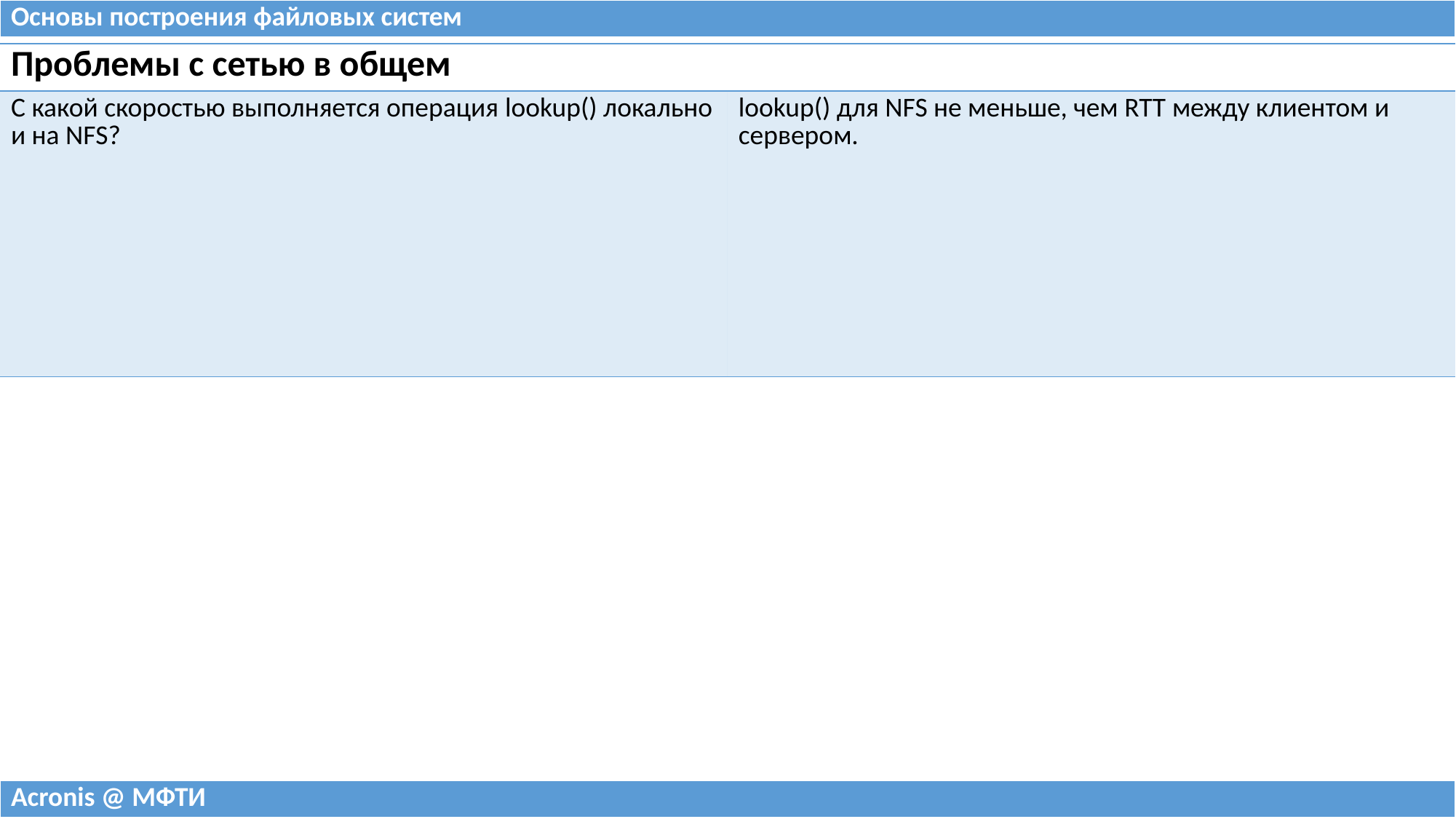

| Основы построения файловых систем |
| --- |
| Проблемы с сетью в общем |  |
| --- | --- |
| С какой скоростью выполняется операция lookup() локально и на NFS? | lookup() для NFS не меньше, чем RTT между клиентом и сервером. |
| Acronis @ МФТИ |
| --- |